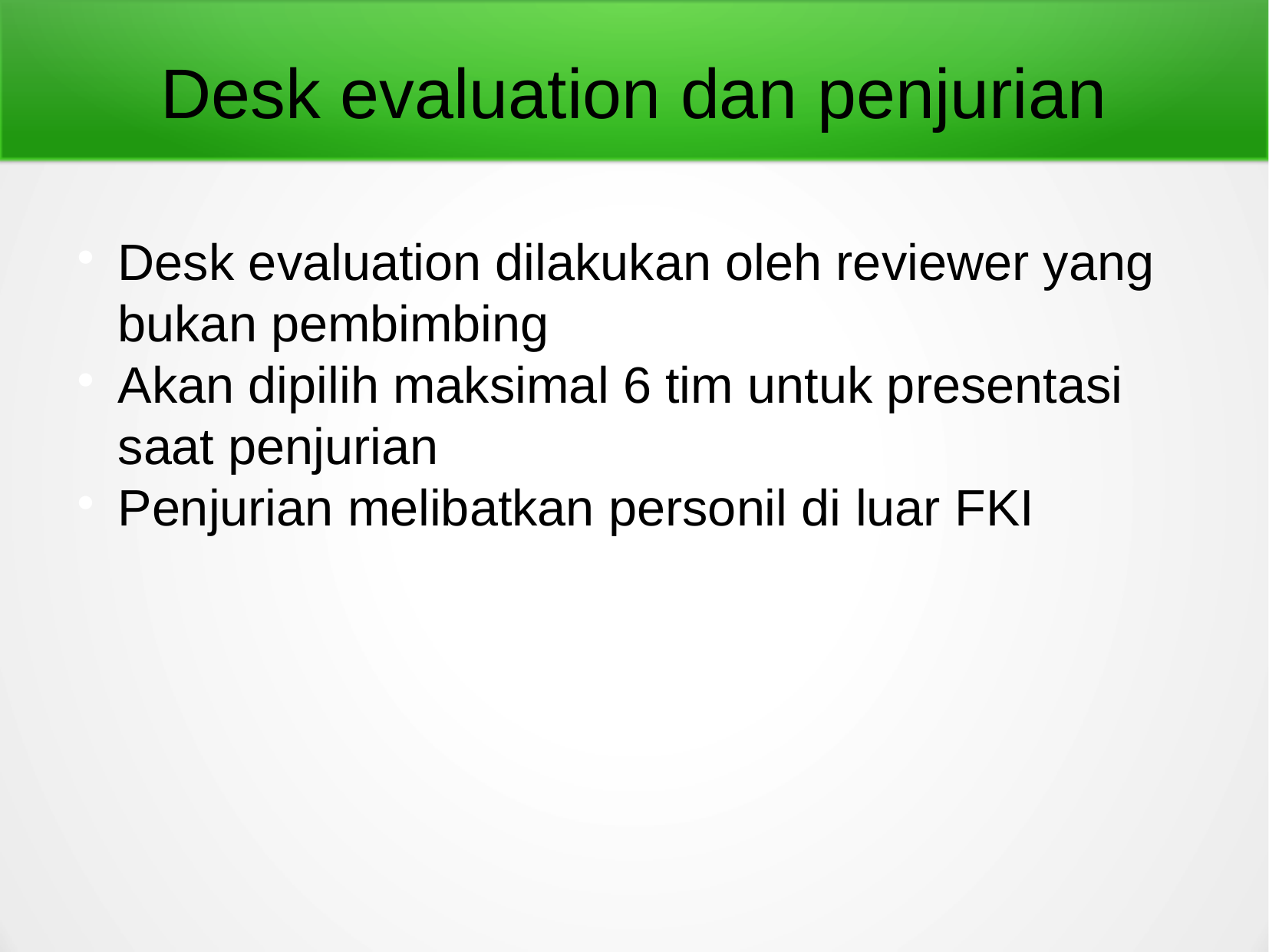

Desk evaluation dan penjurian
Desk evaluation dilakukan oleh reviewer yang bukan pembimbing
Akan dipilih maksimal 6 tim untuk presentasi saat penjurian
Penjurian melibatkan personil di luar FKI